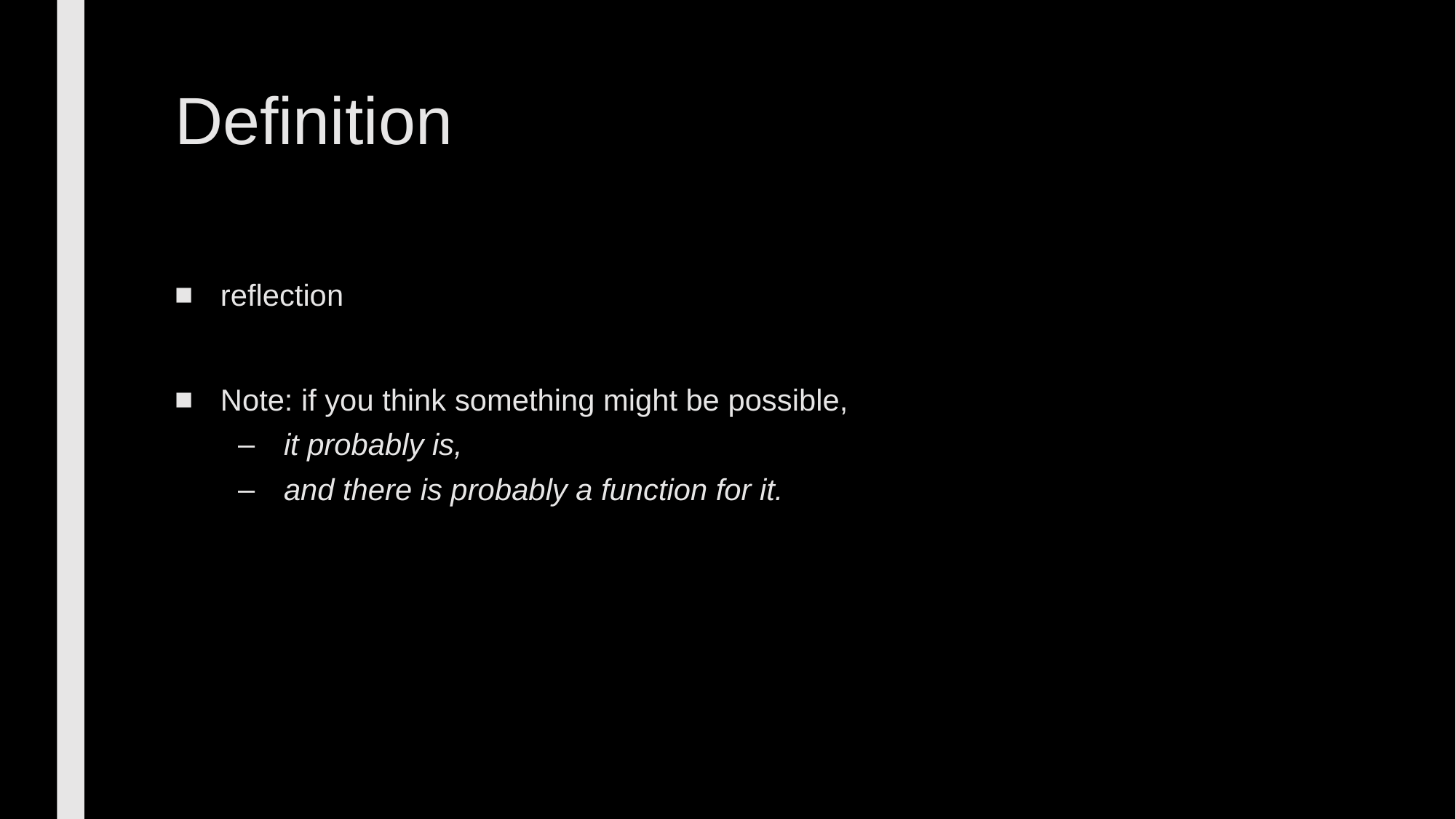

# Definition
reflection

Note: if you think something might be possible,
it probably is,
and there is probably a function for it.